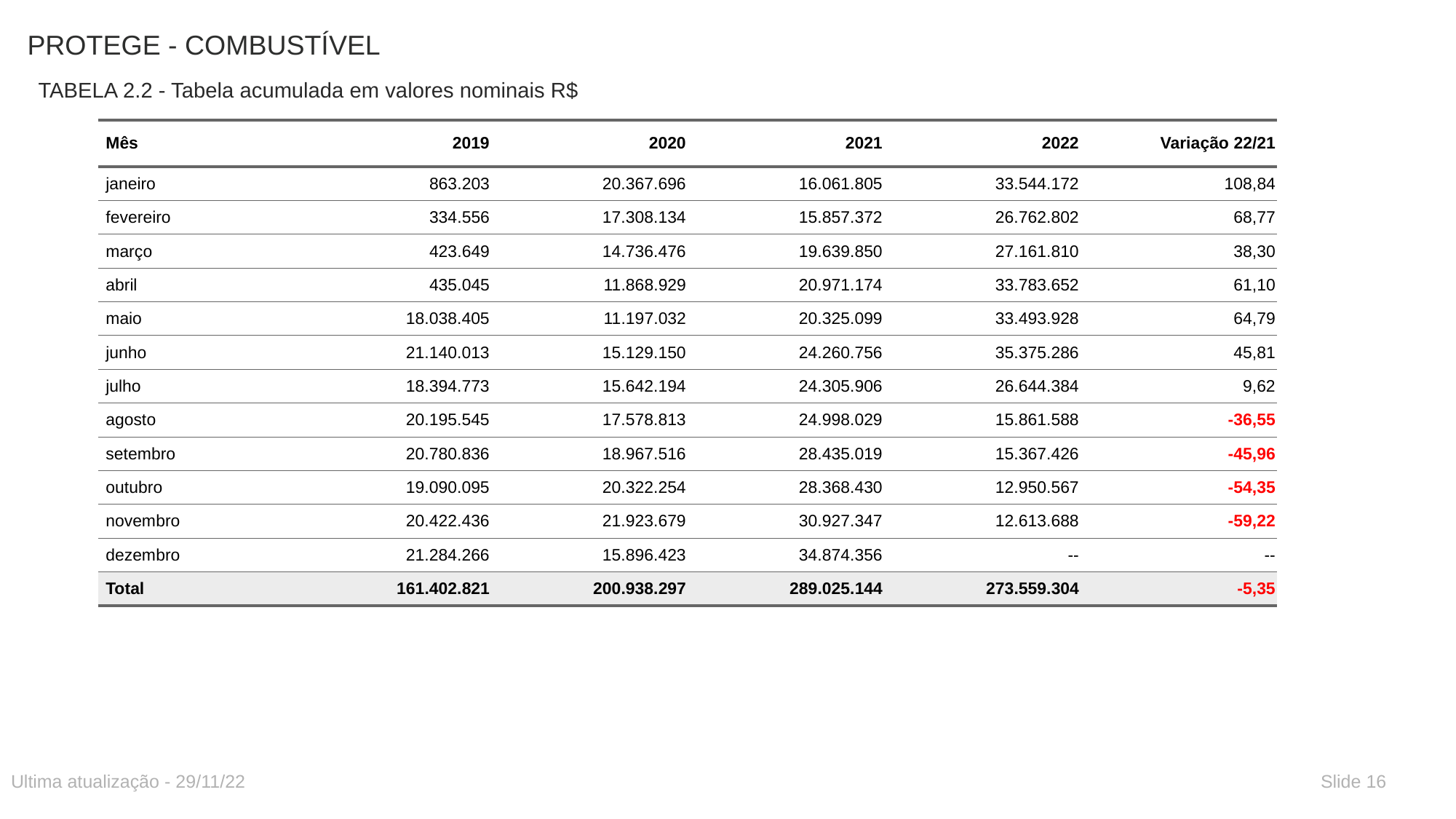

# PROTEGE - COMBUSTÍVEL
TABELA 2.2 - Tabela acumulada em valores nominais R$
| Mês | 2019 | 2020 | 2021 | 2022 | Variação 22/21 |
| --- | --- | --- | --- | --- | --- |
| janeiro | 863.203 | 20.367.696 | 16.061.805 | 33.544.172 | 108,84 |
| fevereiro | 334.556 | 17.308.134 | 15.857.372 | 26.762.802 | 68,77 |
| março | 423.649 | 14.736.476 | 19.639.850 | 27.161.810 | 38,30 |
| abril | 435.045 | 11.868.929 | 20.971.174 | 33.783.652 | 61,10 |
| maio | 18.038.405 | 11.197.032 | 20.325.099 | 33.493.928 | 64,79 |
| junho | 21.140.013 | 15.129.150 | 24.260.756 | 35.375.286 | 45,81 |
| julho | 18.394.773 | 15.642.194 | 24.305.906 | 26.644.384 | 9,62 |
| agosto | 20.195.545 | 17.578.813 | 24.998.029 | 15.861.588 | -36,55 |
| setembro | 20.780.836 | 18.967.516 | 28.435.019 | 15.367.426 | -45,96 |
| outubro | 19.090.095 | 20.322.254 | 28.368.430 | 12.950.567 | -54,35 |
| novembro | 20.422.436 | 21.923.679 | 30.927.347 | 12.613.688 | -59,22 |
| dezembro | 21.284.266 | 15.896.423 | 34.874.356 | -- | -- |
| Total | 161.402.821 | 200.938.297 | 289.025.144 | 273.559.304 | -5,35 |
Ultima atualização - 29/11/22
Slide 16